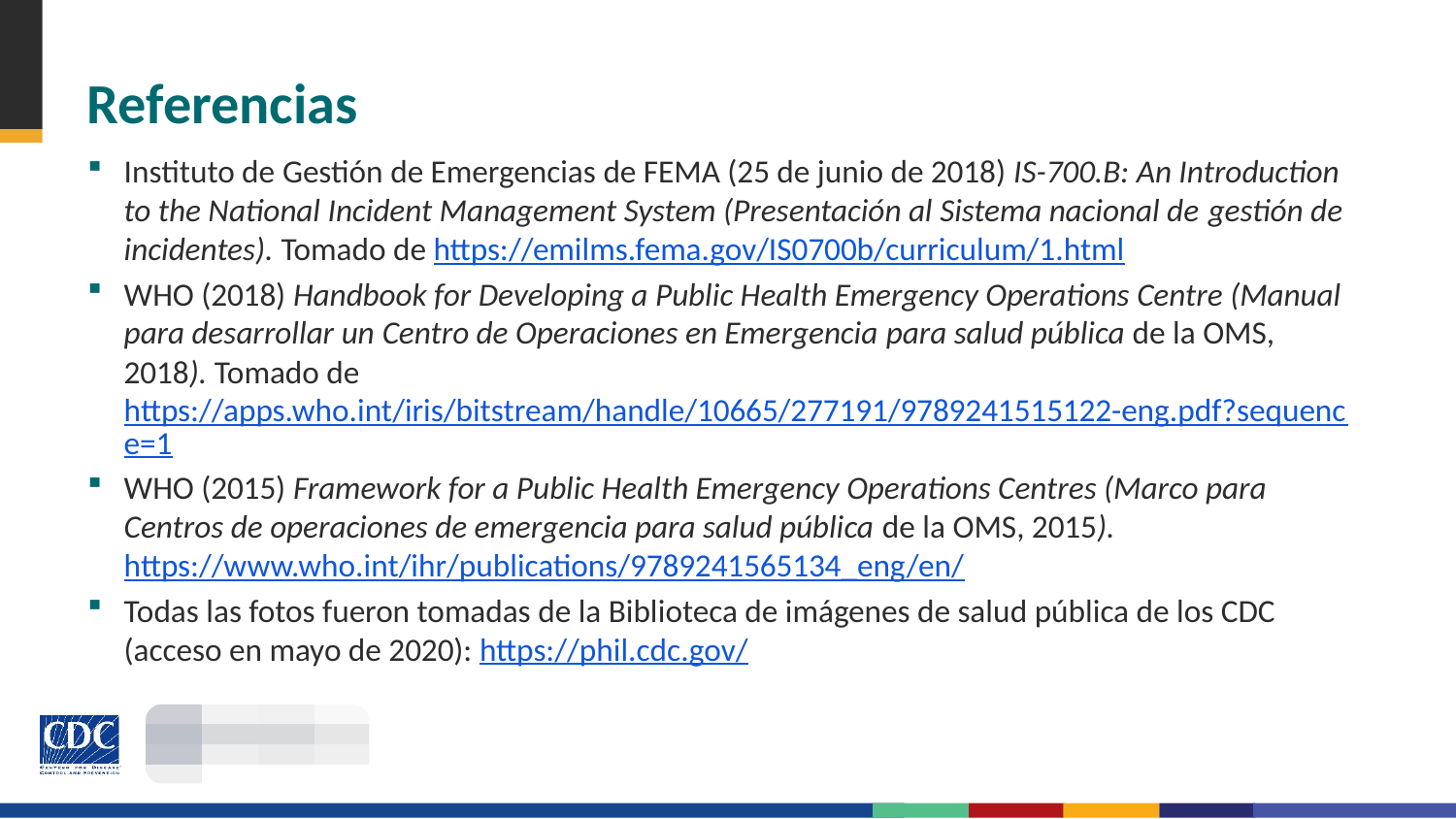

# Referencias
Instituto de Gestión de Emergencias de FEMA (25 de junio de 2018) IS-700.B: An Introduction to the National Incident Management System (Presentación al Sistema nacional de gestión de incidentes). Tomado de https://emilms.fema.gov/IS0700b/curriculum/1.html
WHO (2018) Handbook for Developing a Public Health Emergency Operations Centre (Manual para desarrollar un Centro de Operaciones en Emergencia para salud pública de la OMS, 2018). Tomado de https://apps.who.int/iris/bitstream/handle/10665/277191/9789241515122-eng.pdf?sequence=1
WHO (2015) Framework for a Public Health Emergency Operations Centres (Marco para Centros de operaciones de emergencia para salud pública de la OMS, 2015). https://www.who.int/ihr/publications/9789241565134_eng/en/
Todas las fotos fueron tomadas de la Biblioteca de imágenes de salud pública de los CDC (acceso en mayo de 2020): https://phil.cdc.gov/